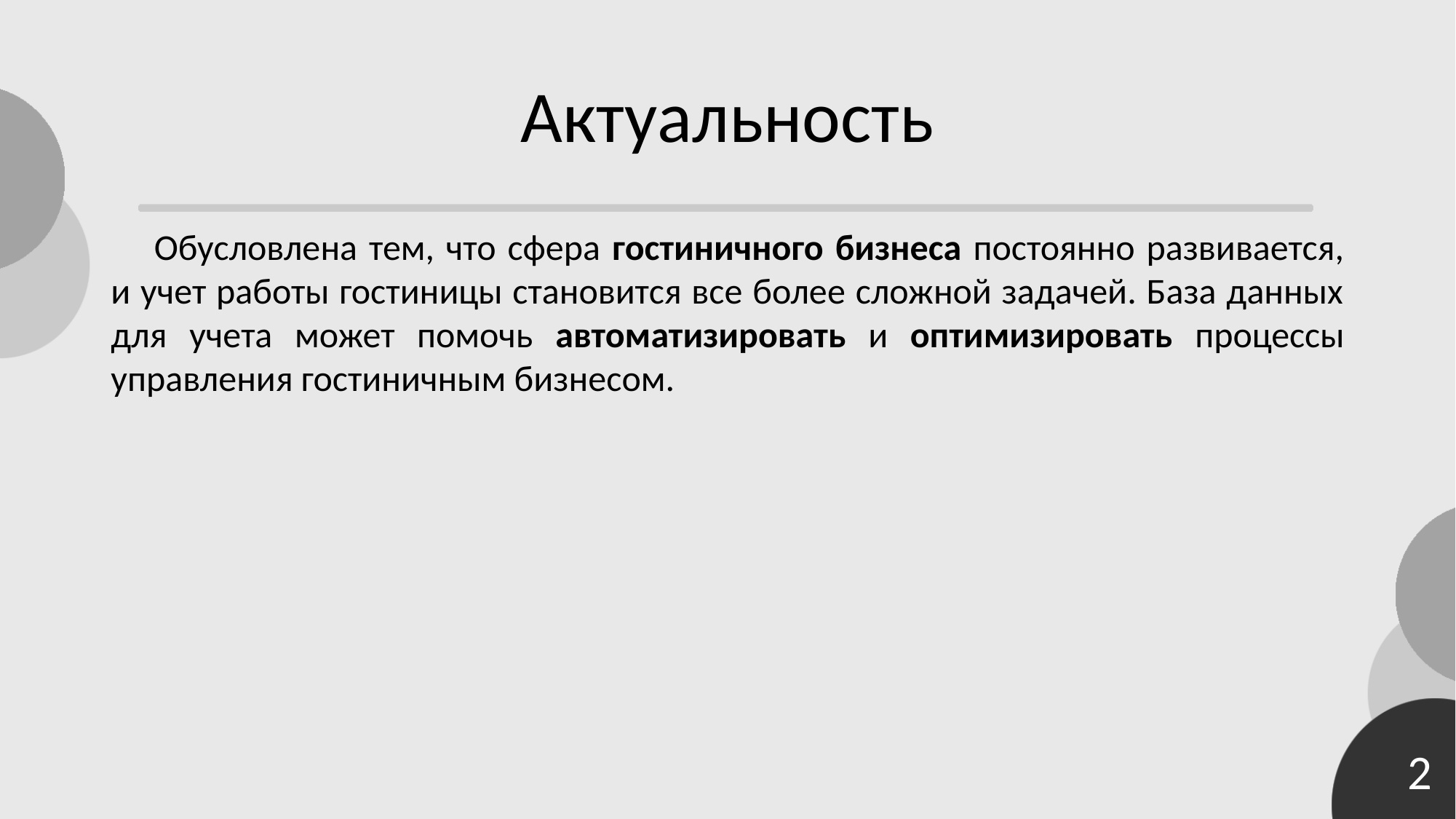

# Актуальность
Обусловлена тем, что сфера гостиничного бизнеса постоянно развивается, и учет работы гостиницы становится все более сложной задачей. База данных для учета может помочь автоматизировать и оптимизировать процессы управления гостиничным бизнесом.
2